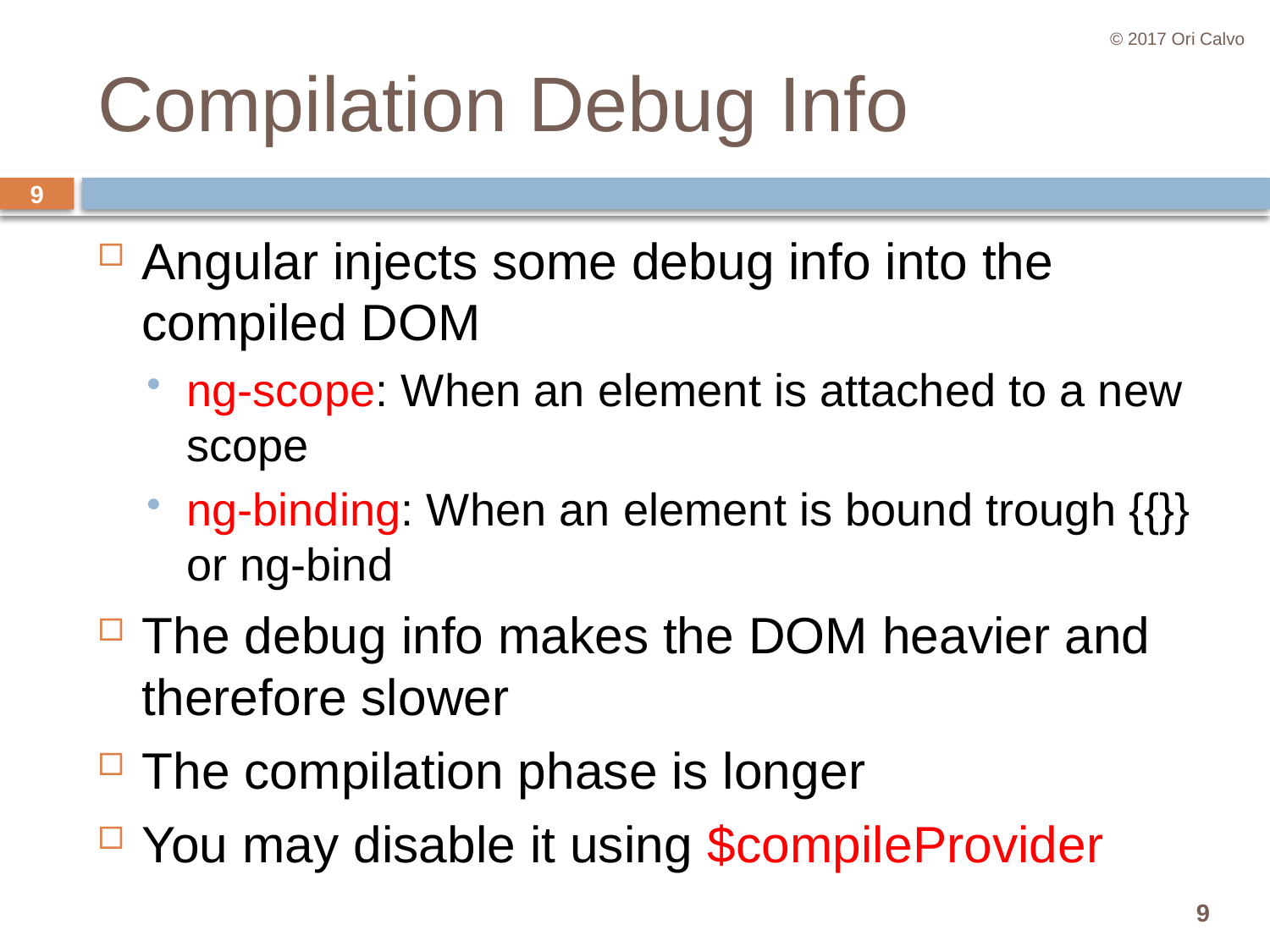

© 2017 Ori Calvo
# Compilation Debug Info
9
Angular injects some debug info into the compiled DOM
ng-scope: When an element is attached to a new scope
ng-binding: When an element is bound trough {{}} or ng-bind
The debug info makes the DOM heavier and therefore slower
The compilation phase is longer
You may disable it using $compileProvider